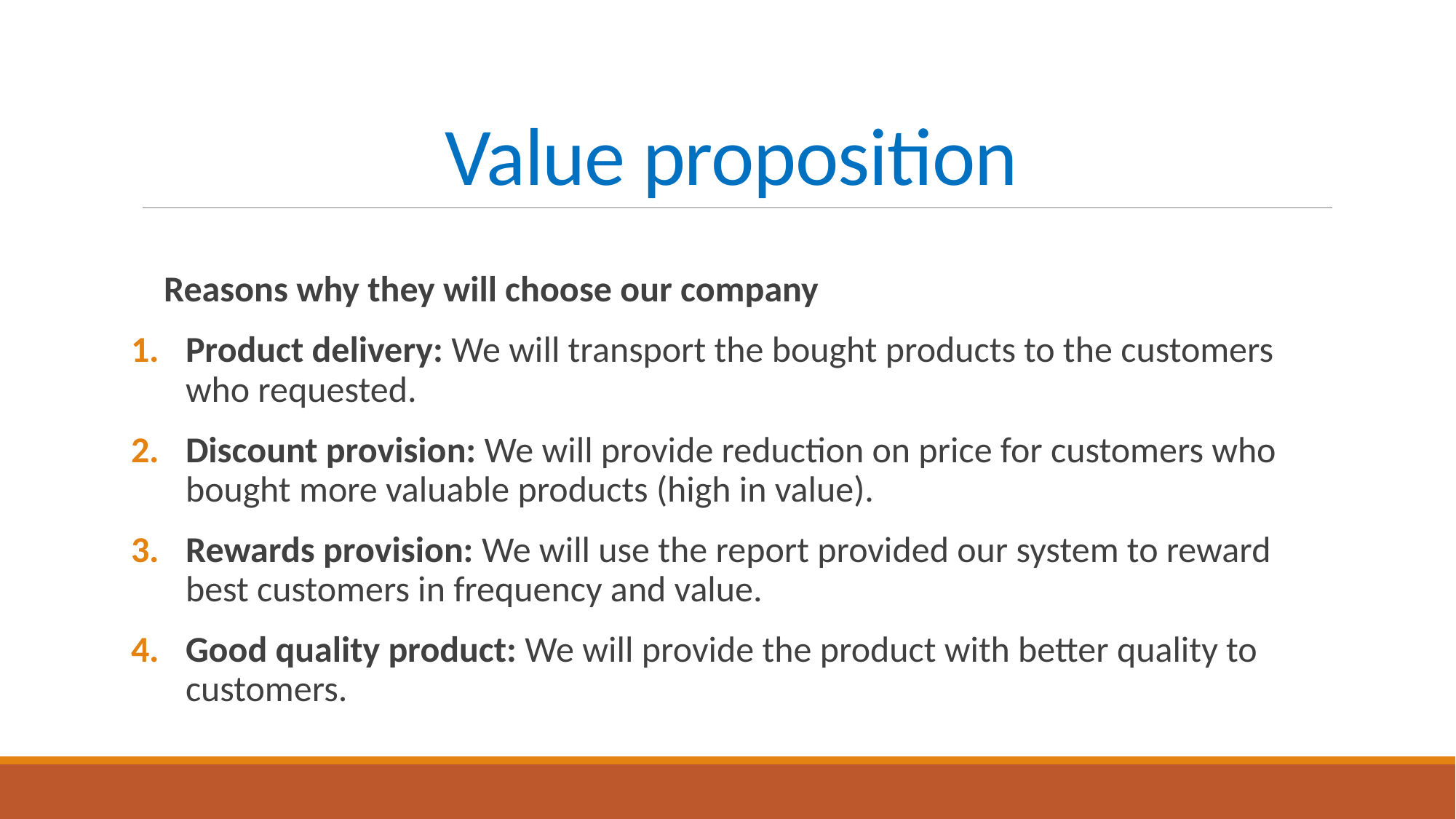

# Value proposition
    Reasons why they will choose our company
Product delivery: We will transport the bought products to the customers who requested.
Discount provision: We will provide reduction on price for customers who bought more valuable products (high in value).
Rewards provision: We will use the report provided our system to reward best customers in frequency and value.
Good quality product: We will provide the product with better quality to customers.